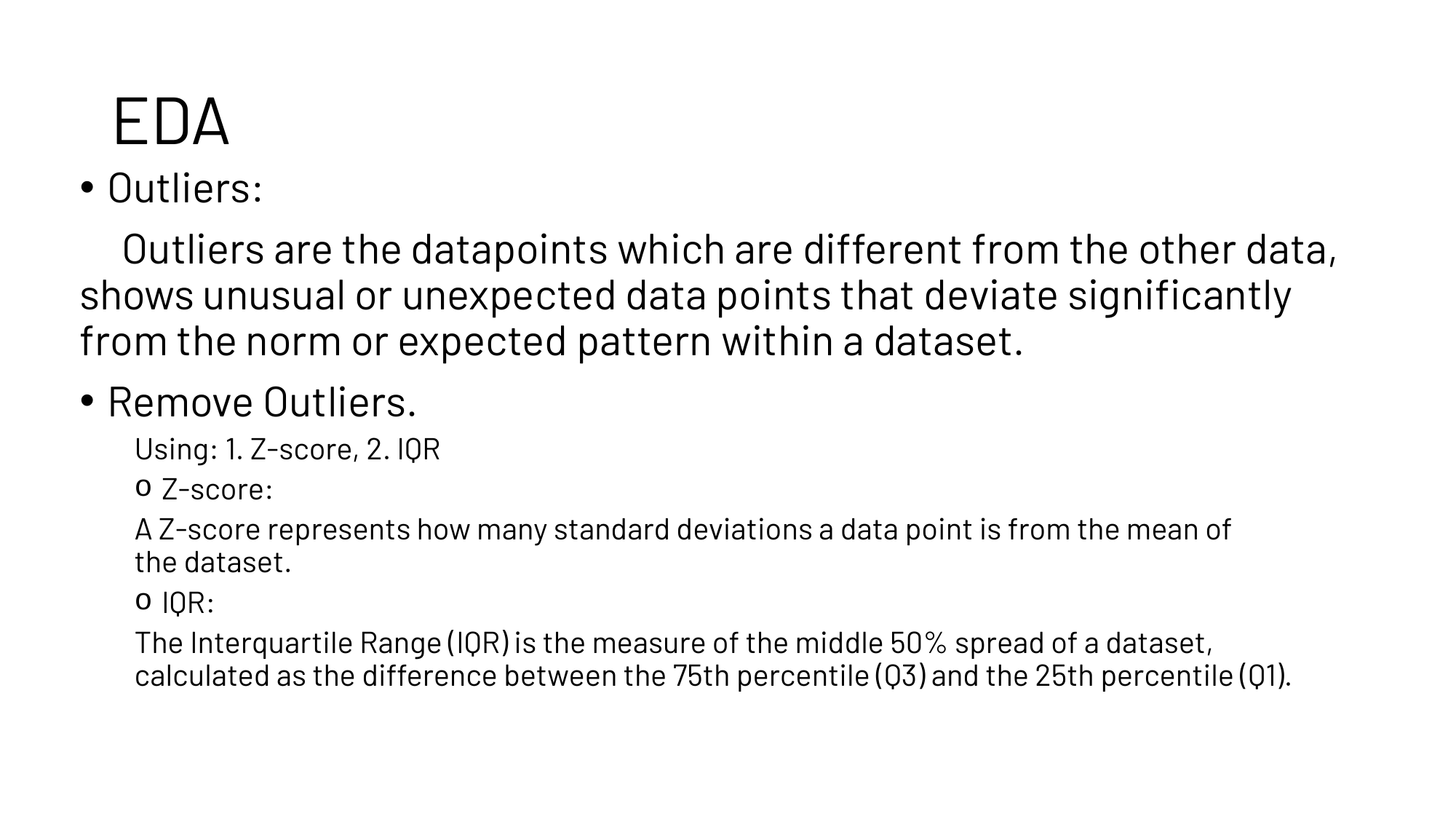

# EDA

Outliers:
 Outliers are the datapoints which are different from the other data, shows unusual or unexpected data points that deviate significantly from the norm or expected pattern within a dataset.
Remove Outliers.
Using: 1. Z-score, 2. IQR
Z-score:
A Z-score represents how many standard deviations a data point is from the mean of the dataset.
IQR:
The Interquartile Range (IQR) is the measure of the middle 50% spread of a dataset, calculated as the difference between the 75th percentile (Q3) and the 25th percentile (Q1).